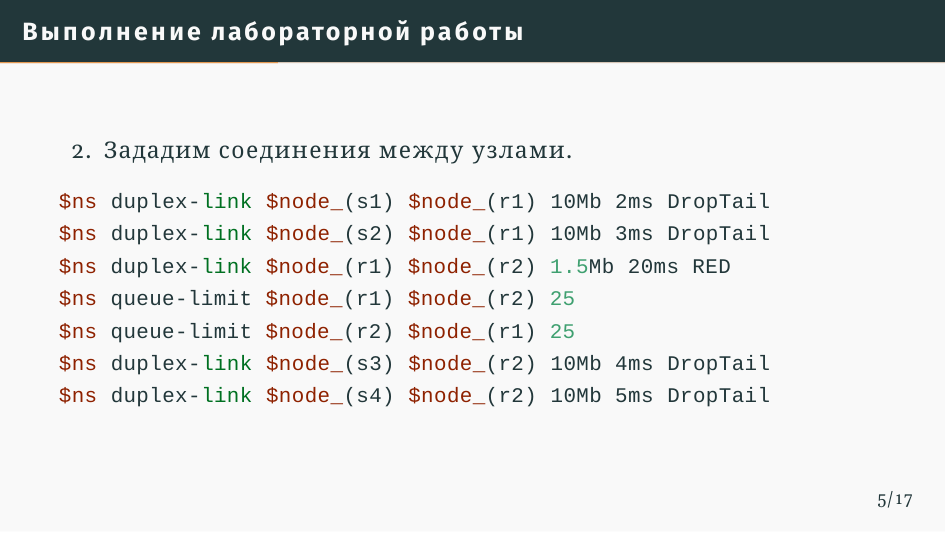

# Выполнение лабораторной работы

2. Зададим соединения между узлами.

$ns duplex-link $node_(s1) $node_(r1) 10Mb 2ms DropTail
$ns duplex-link $node_(s2) $node_(r1) 10Mb 3ms DropTail
$ns duplex-link $node_(r1) $node_(r2) 1.5Mb 20ms RED
$ns queue-limit $node_(r1) $node_(r2) 25
$ns queue-limit $node_(r2) $node_(r1) 25
$ns duplex-link $node_(s3) $node_(r2) 10Mb 4ms DropTail
$ns duplex-link $node_(s4) $node_(r2) 10Mb 5ms DropTail
5/17